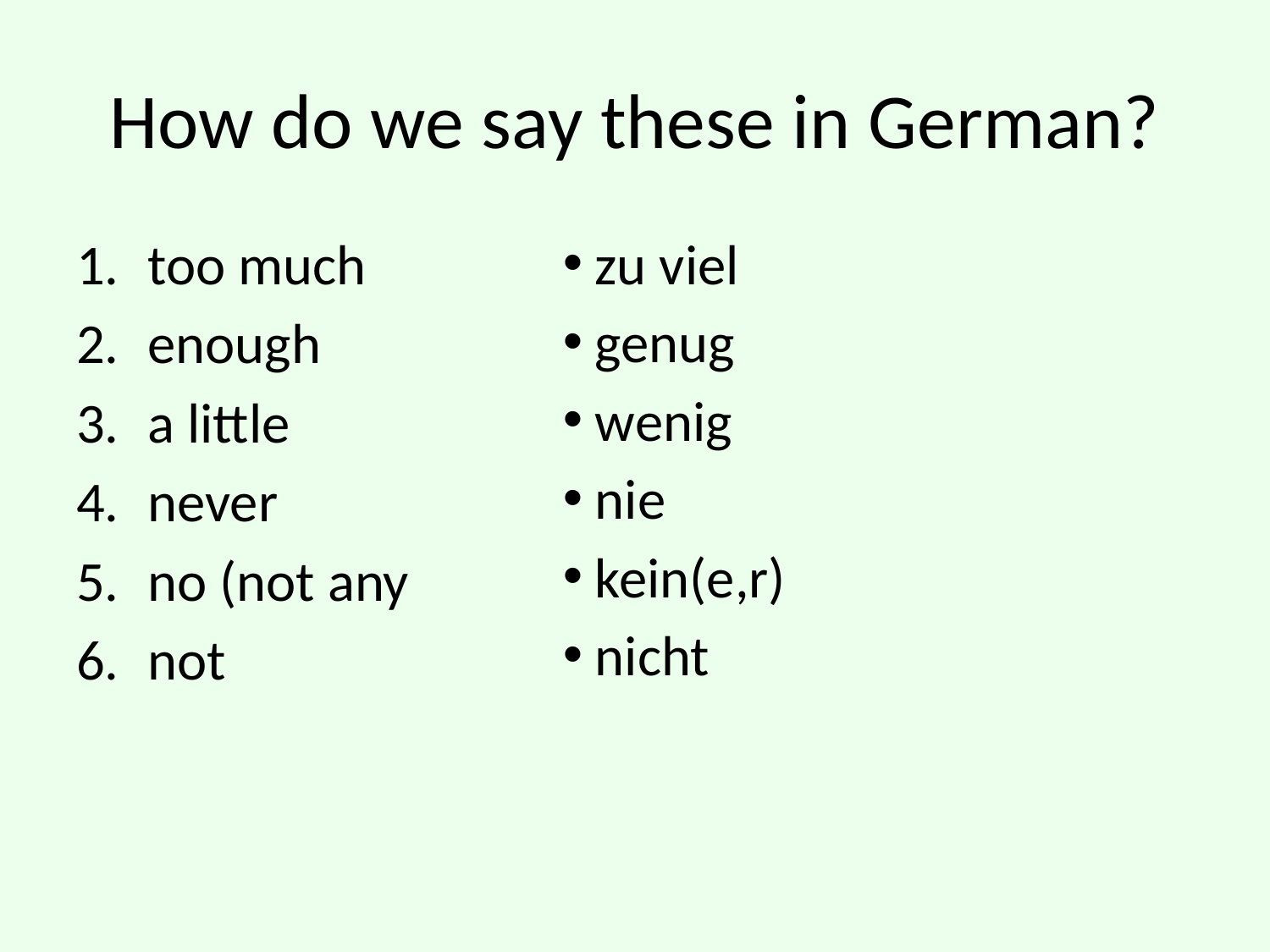

# How do we say these in German?
too much
enough
a little
never
no (not any
not
 zu viel
 genug
 wenig
 nie
 kein(e,r)
 nicht